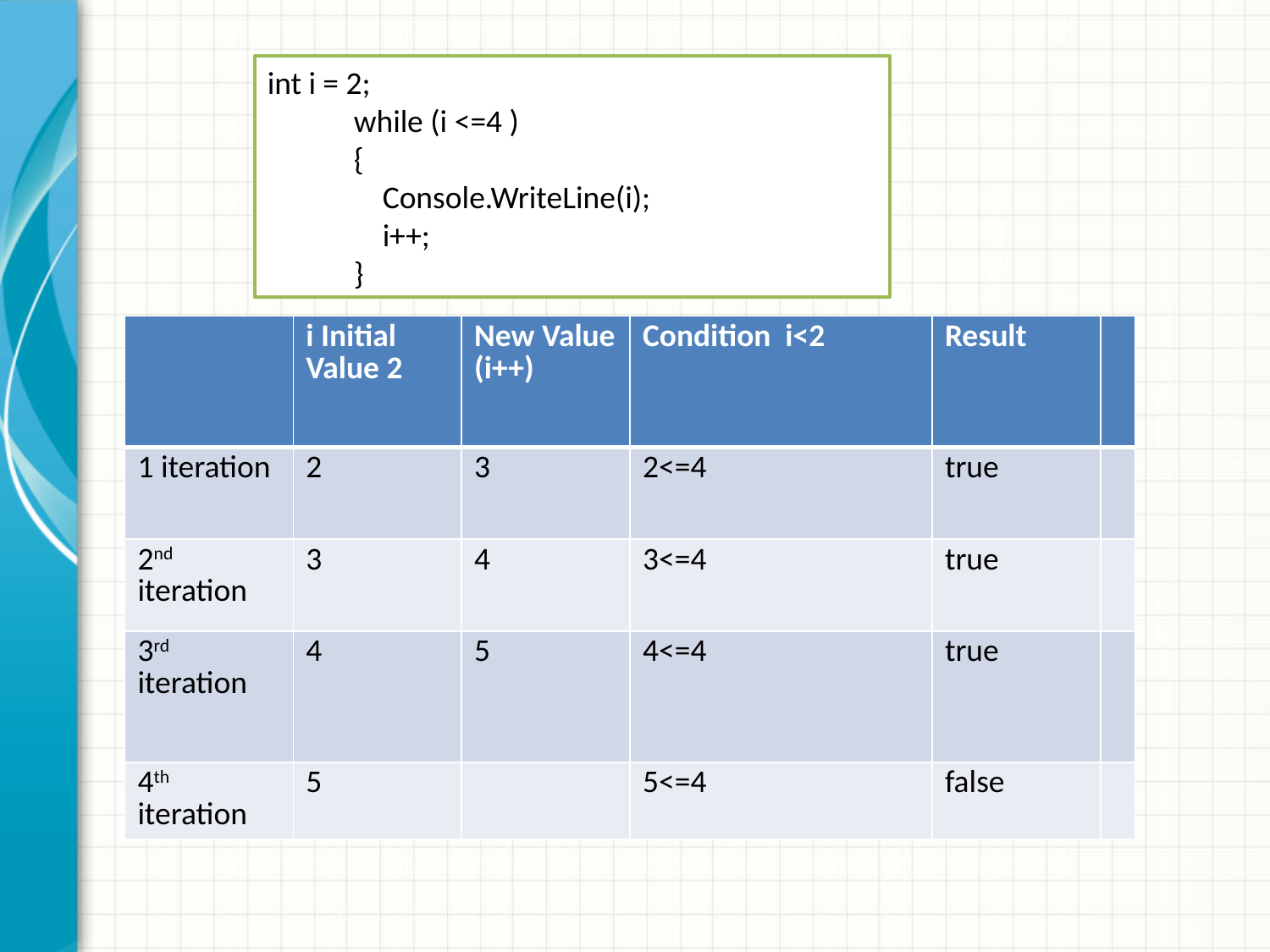

int i = 2;
            while (i <=4 )
            {
                Console.WriteLine(i);
                i++;
            }
|  | i Initial Value 2 | New Value (i++) | Condition i<2 | Result |  |
| --- | --- | --- | --- | --- | --- |
| 1 iteration | 2 | 3 | 2<=4 | true |  |
| 2nd iteration | 3 | 4 | 3<=4 | true |  |
| 3rd iteration | 4 | 5 | 4<=4 | true |  |
| 4th iteration | 5 |  | 5<=4 | false |  |